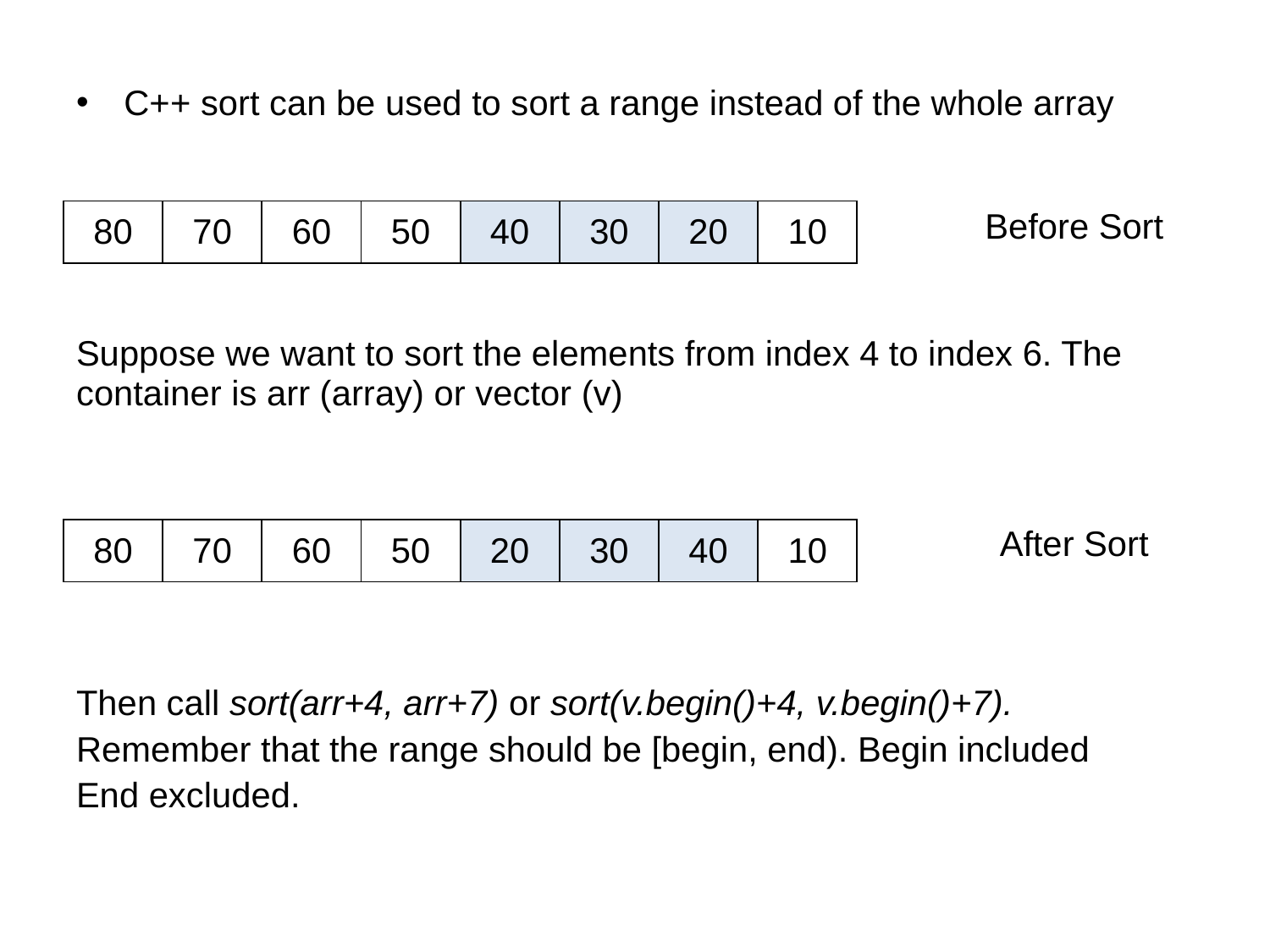

C++ sort can be used to sort a range instead of the whole array
| 80 | 70 | 60 | 50 | 40 | 30 | 20 | 10 |
| --- | --- | --- | --- | --- | --- | --- | --- |
Before Sort
Suppose we want to sort the elements from index 4 to index 6. The container is arr (array) or vector (v)
After Sort
| 80 | 70 | 60 | 50 | 20 | 30 | 40 | 10 |
| --- | --- | --- | --- | --- | --- | --- | --- |
Then call sort(arr+4, arr+7) or sort(v.begin()+4, v.begin()+7).
Remember that the range should be [begin, end). Begin included
End excluded.